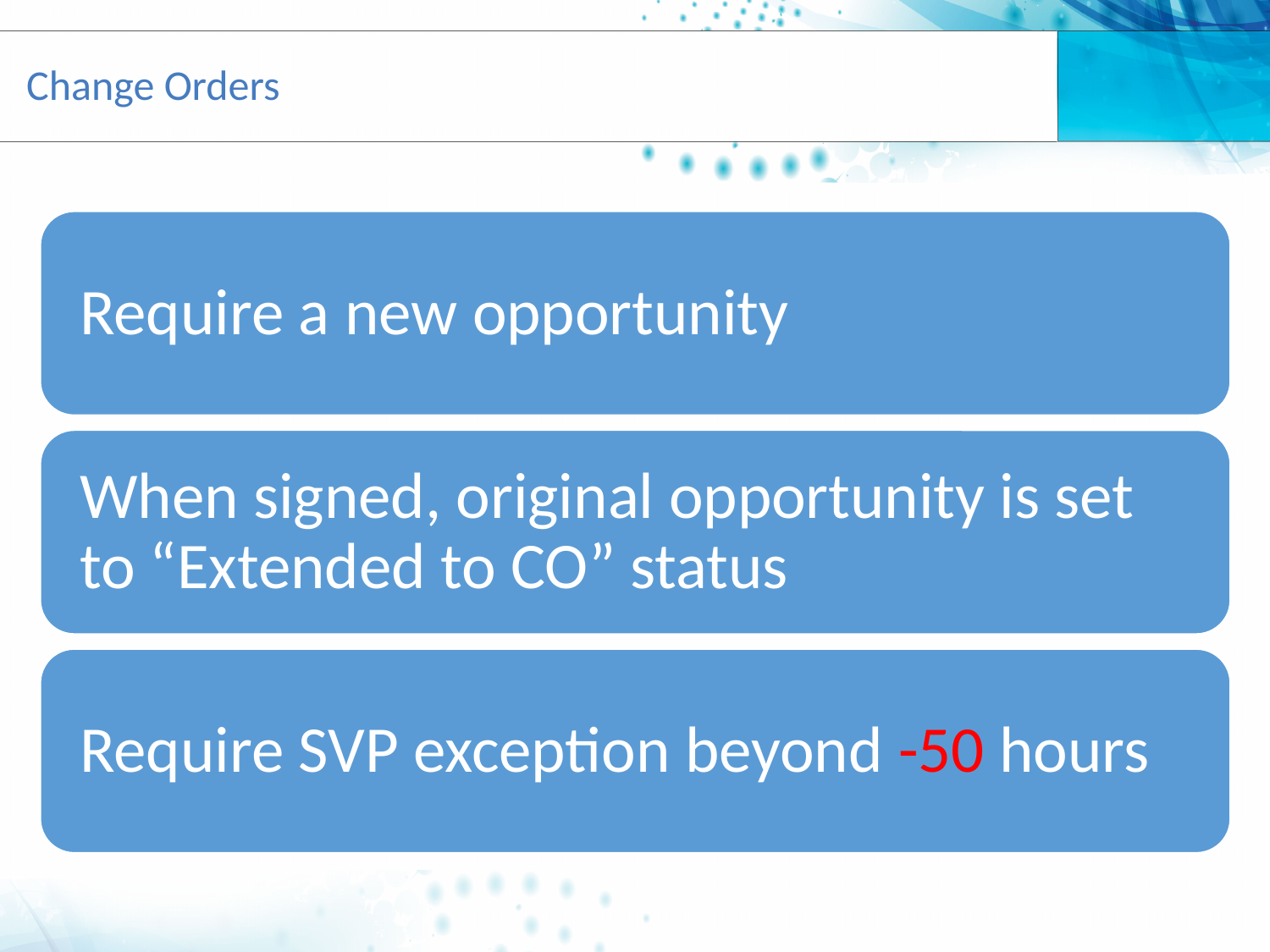

# Change Orders
Require a new opportunity
When signed, original opportunity is set to “Extended to CO” status
Require SVP exception beyond -50 hours